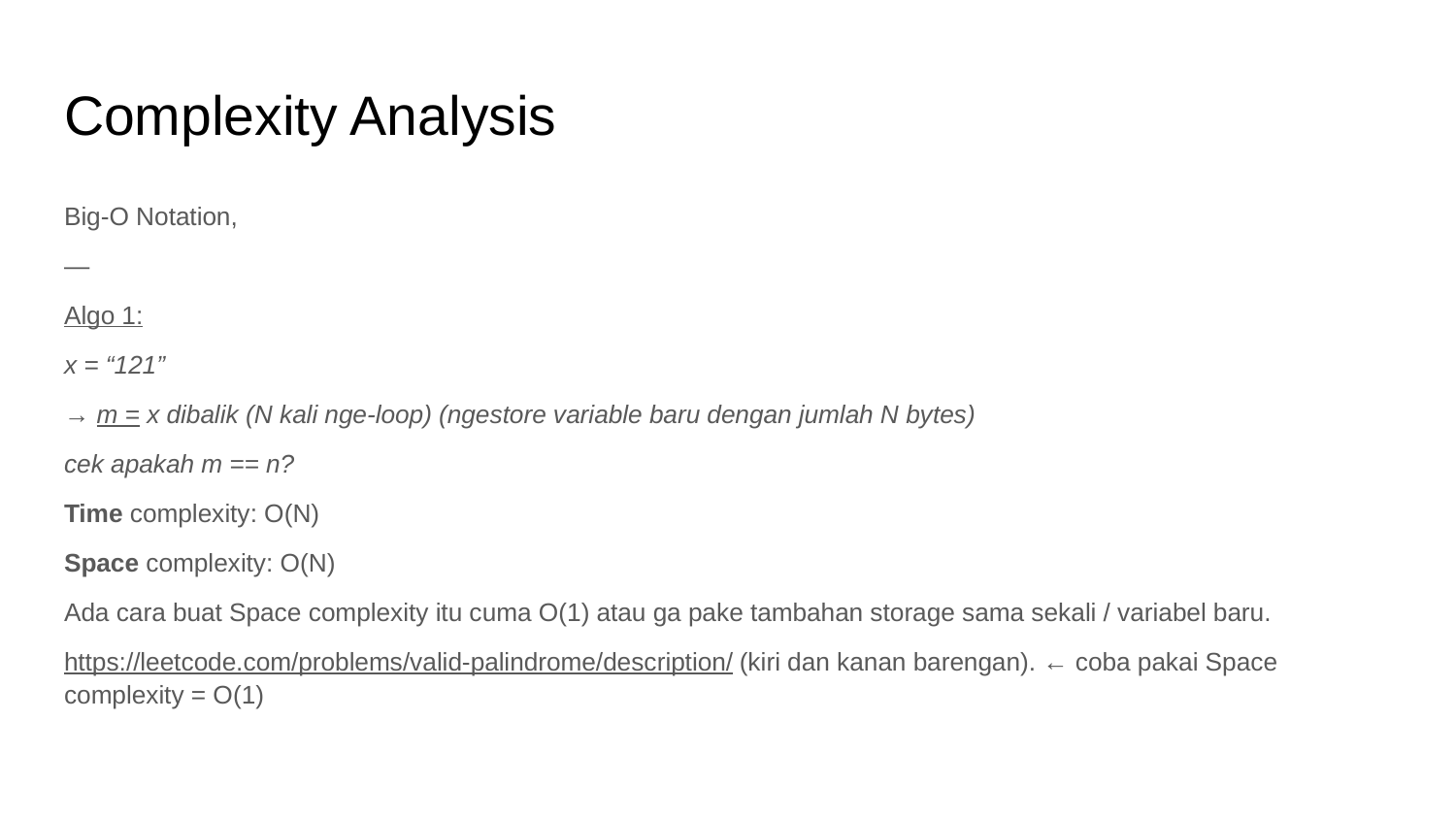

# Complexity Analysis
Big-O Notation,
—
Algo 1:
x = “121”
→ m = x dibalik (N kali nge-loop) (ngestore variable baru dengan jumlah N bytes)
cek apakah m == n?
Time complexity: O(N)
Space complexity: O(N)
Ada cara buat Space complexity itu cuma O(1) atau ga pake tambahan storage sama sekali / variabel baru.
https://leetcode.com/problems/valid-palindrome/description/ (kiri dan kanan barengan). ← coba pakai Space complexity = O(1)